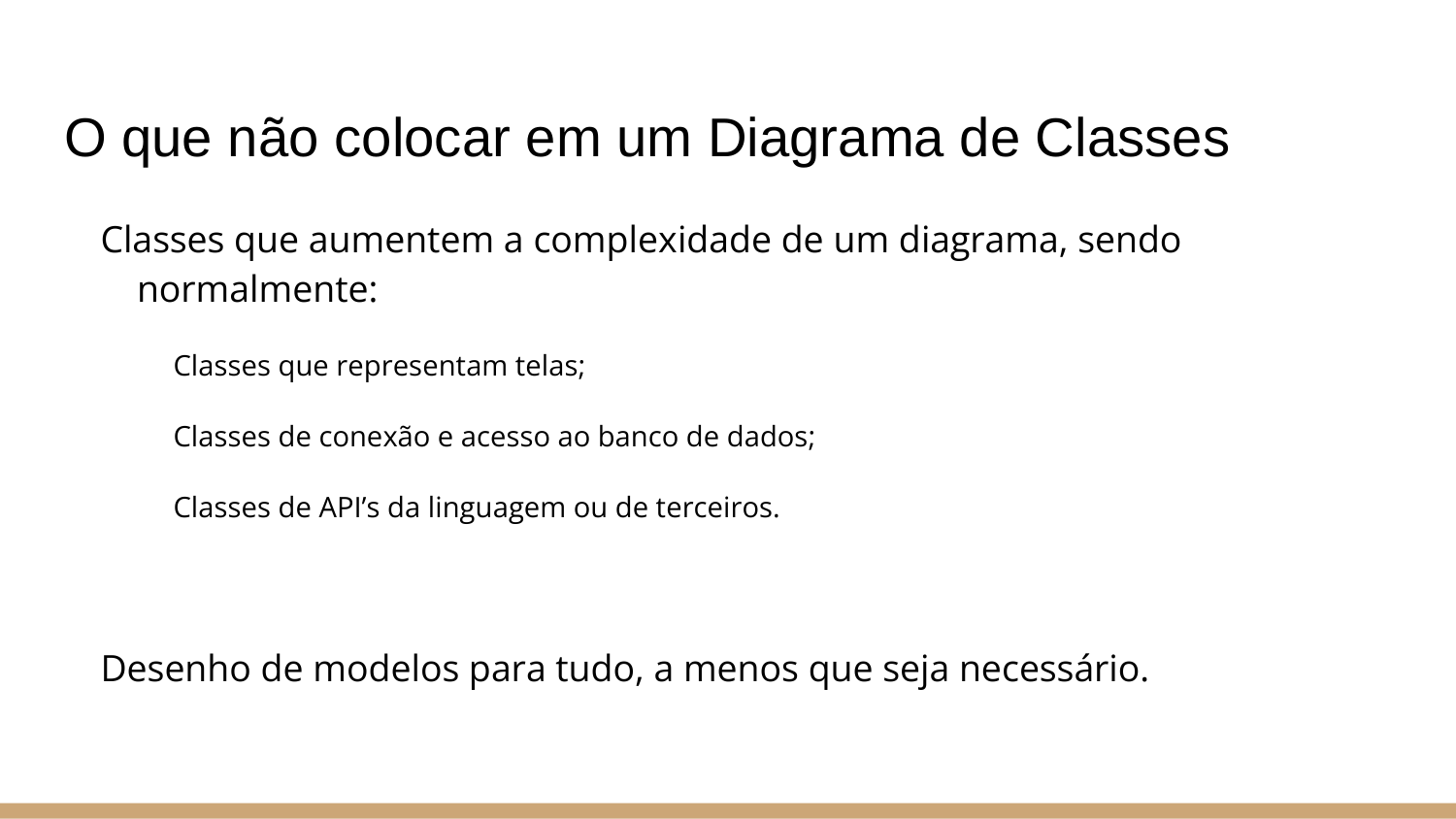

# O que não colocar em um Diagrama de Classes
Classes que aumentem a complexidade de um diagrama, sendo normalmente:
Classes que representam telas;
Classes de conexão e acesso ao banco de dados;
Classes de API’s da linguagem ou de terceiros.

Desenho de modelos para tudo, a menos que seja necessário.